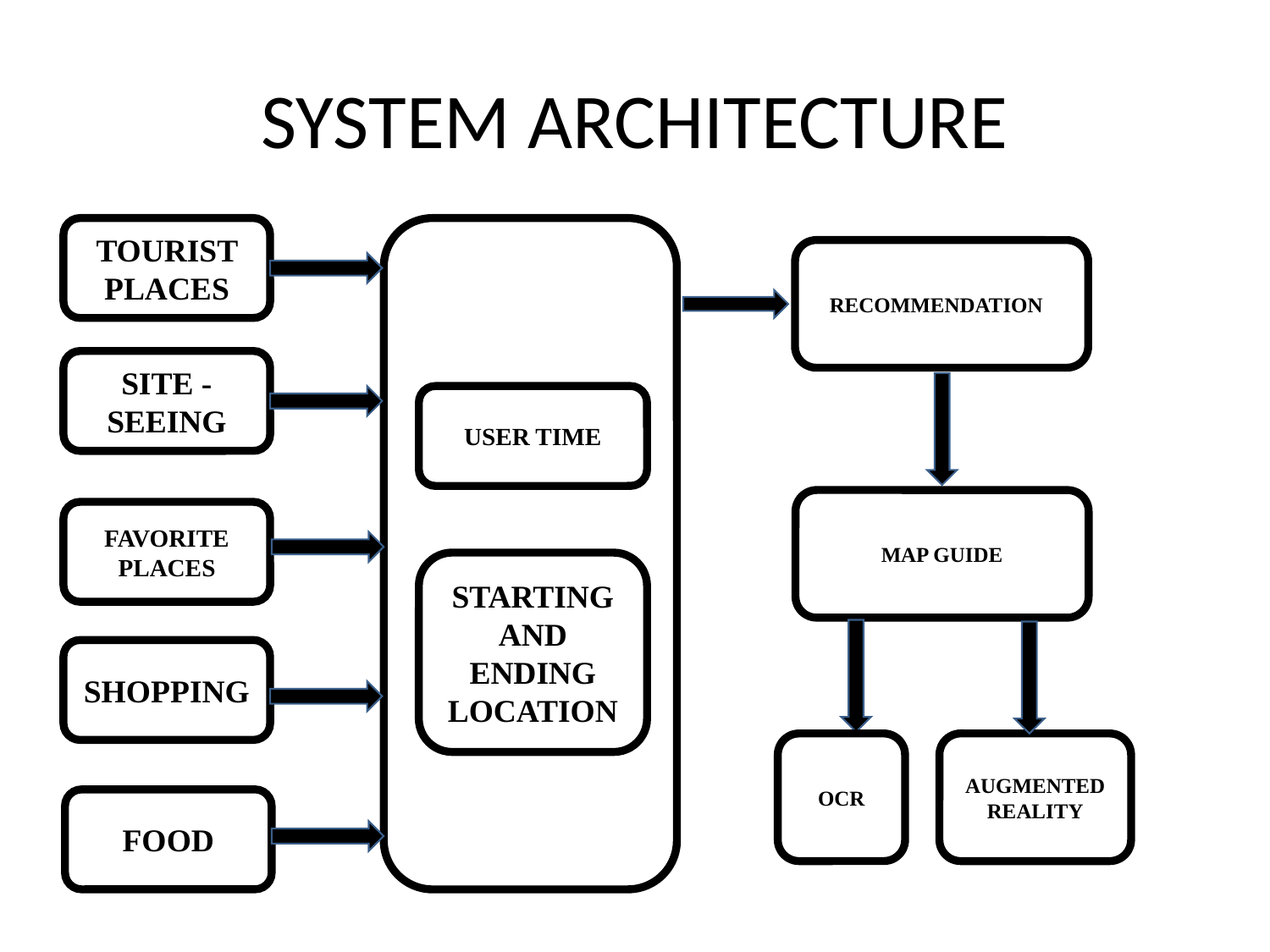

# SYSTEM ARCHITECTURE

TOURIST PLACES
RECOMMENDATION

SITE -SEEING
USER TIME

MAP GUIDE
FAVORITE PLACES

STARTING AND ENDING LOCATION
SHOPPING

OCR
AUGMENTED REALITY
FOOD